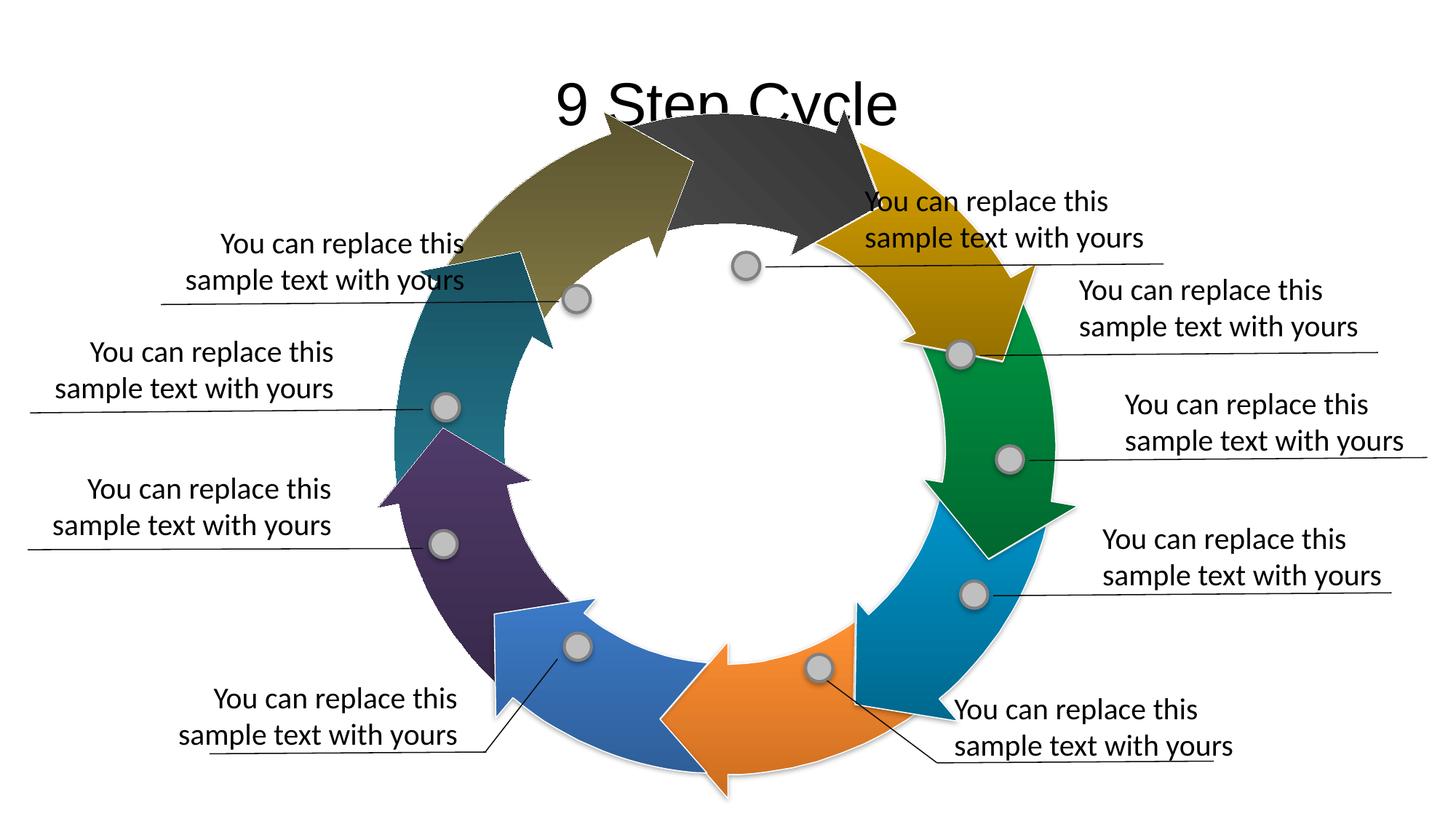

# 9 Step Cycle

You can replace this sample text with yours

You can replace this sample text with yours

You can replace this sample text with yours

You can replace this sample text with yours

You can replace this sample text with yours

You can replace this sample text with yours

You can replace this sample text with yours

You can replace this sample text with yours

You can replace this sample text with yours